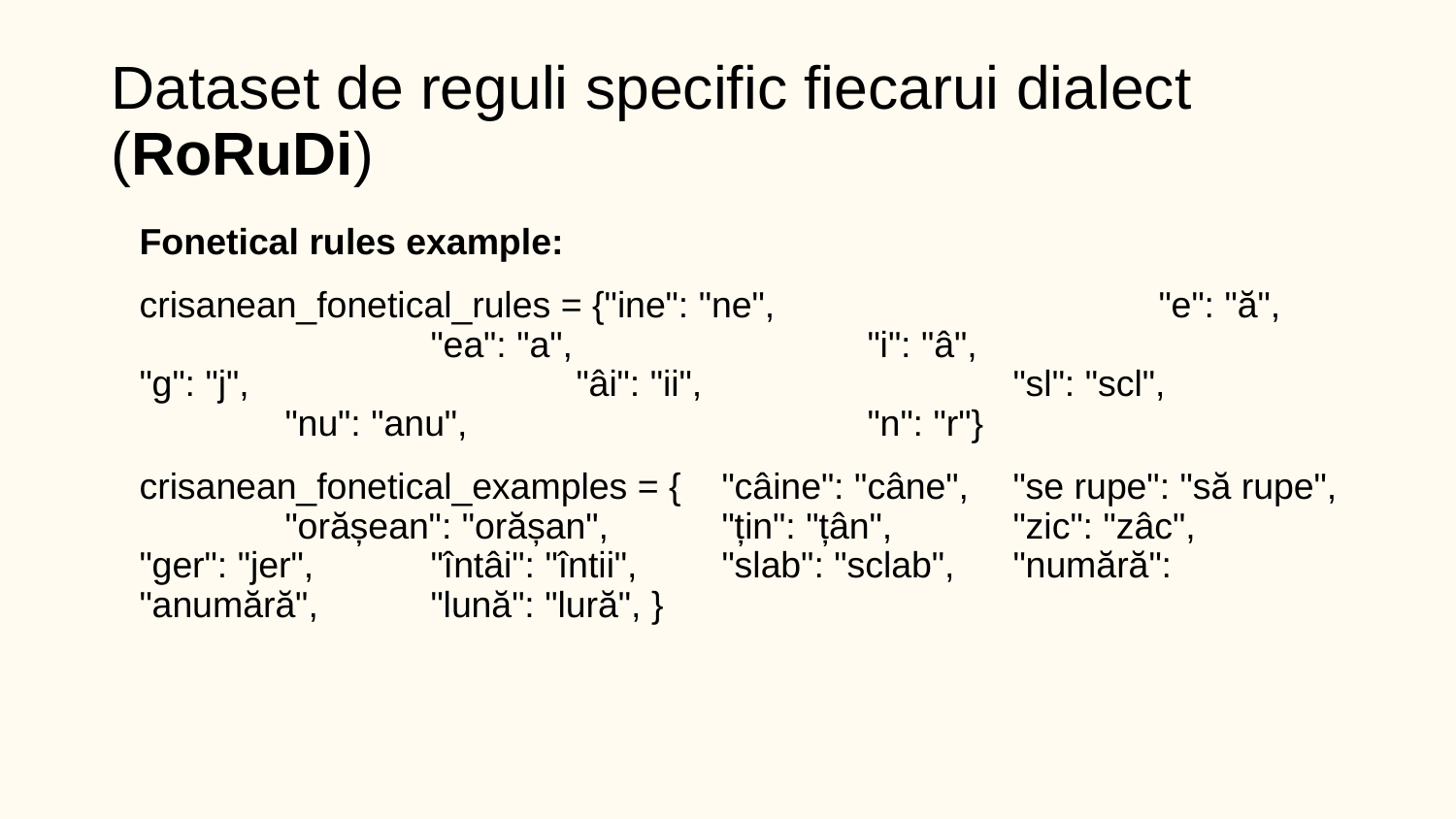

# Dataset de reguli specific fiecarui dialect (RoRuDi)
Fonetical rules example:
crisanean_fonetical_rules = {"ine": "ne",                          	"e": "ă",                          	"ea": "a",                          	"i": "â",                          	"g": "j",                          	"âi": "ii",                          	"sl": "scl",                          	"nu": "anu",                          	"n": "r"}
crisanean_fonetical_examples = { 	"câine": "câne", 	"se rupe": "să rupe", 	"orășean": "orășan", 	"țin": "țân", 	"zic": "zâc", 	"ger": "jer", 	"întâi": "întii", 	"slab": "sclab", 	"numără": "anumără", 	"lună": "lură", }